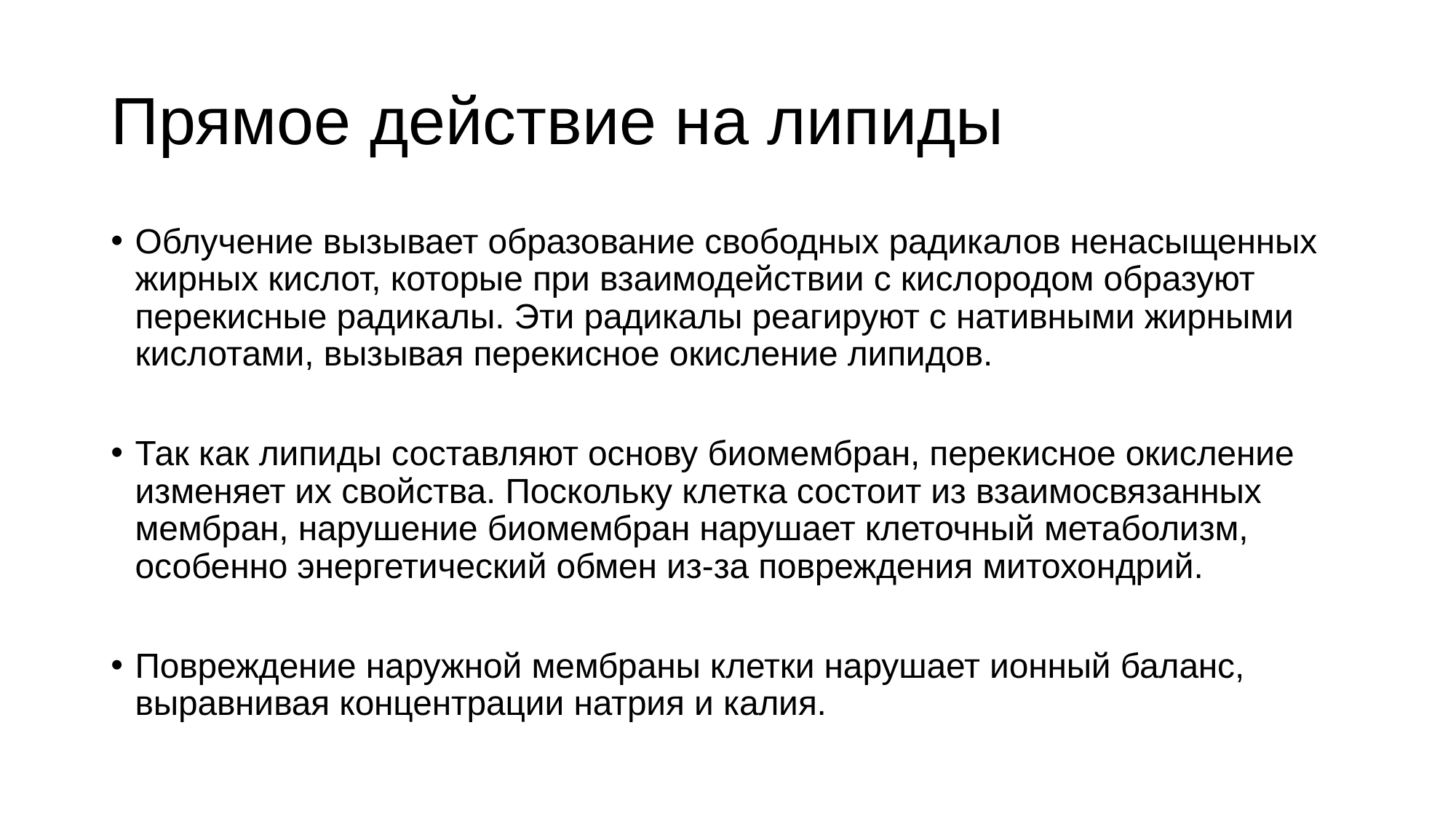

# Прямое действие на липиды
Облучение вызывает образование свободных радикалов ненасыщенных жирных кислот, которые при взаимодействии с кислородом образуют перекисные радикалы. Эти радикалы реагируют с нативными жирными кислотами, вызывая перекисное окисление липидов.

Так как липиды составляют основу биомембран, перекисное окисление изменяет их свойства. Поскольку клетка состоит из взаимосвязанных мембран, нарушение биомембран нарушает клеточный метаболизм, особенно энергетический обмен из-за повреждения митохондрий.

Повреждение наружной мембраны клетки нарушает ионный баланс, выравнивая концентрации натрия и калия.